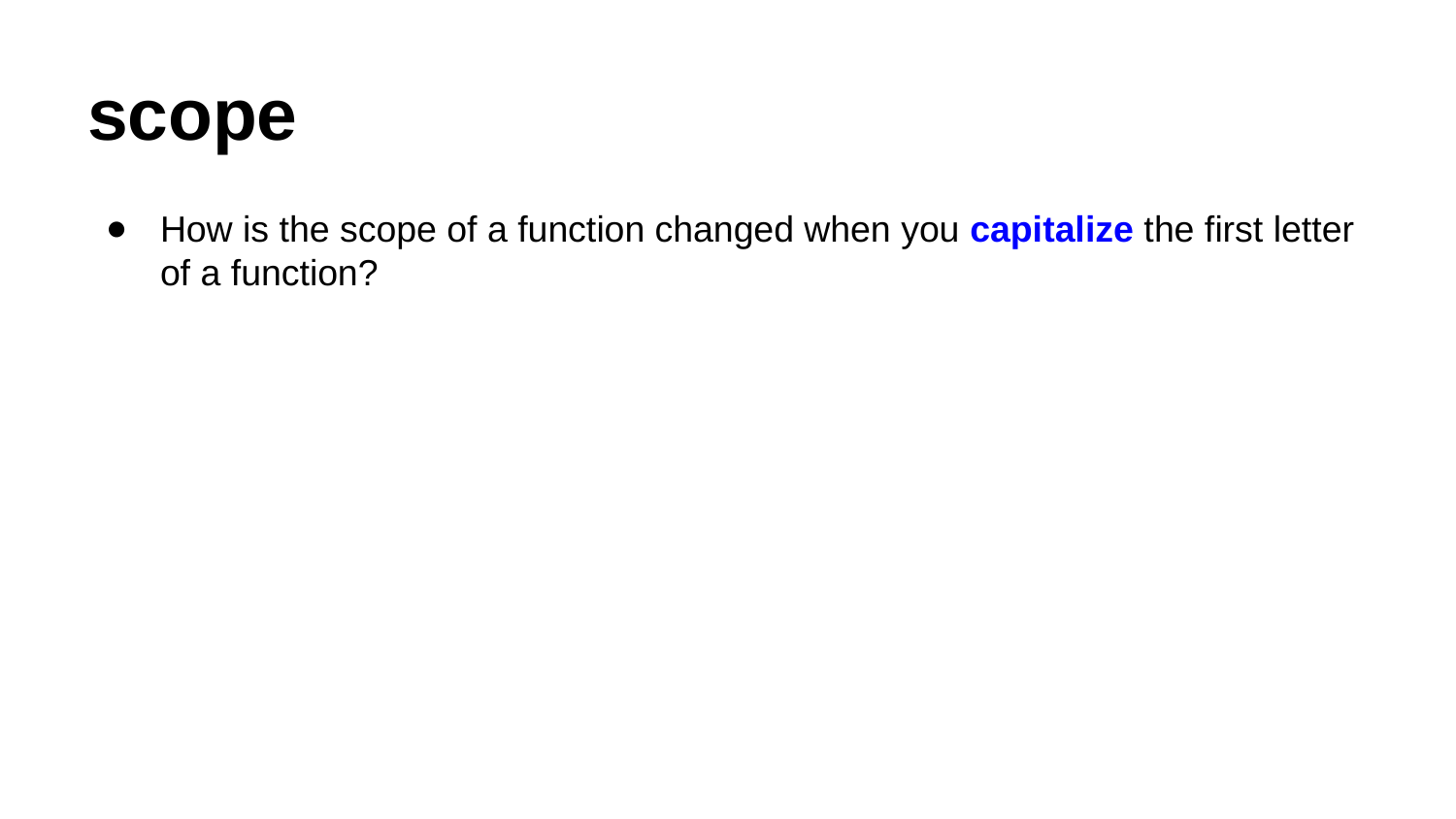

# scope
How is the scope of a function changed when you capitalize the first letter of a function?